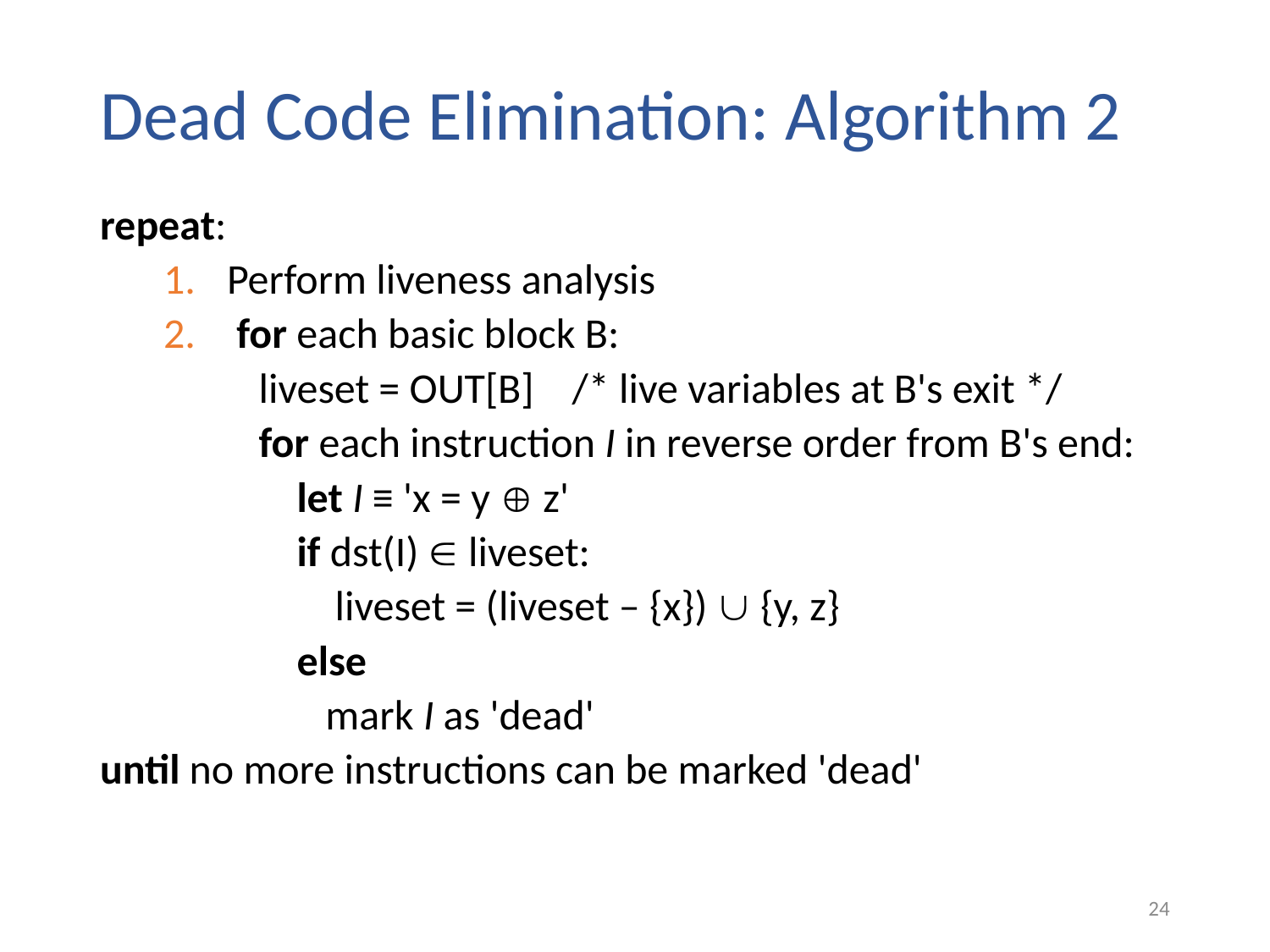

# Dead Code Elimination: Algorithm 2
repeat:
Perform liveness analysis
 for each basic block B:
          liveset = OUT[B]    /* live variables at B's exit */
          for each instruction I in reverse order from B's end:
              let I ≡ 'x = y ⊕ z'
              if dst(I) ∈ liveset:
                  liveset = (liveset – {x}) ∪ {y, z}
              else
                 mark I as 'dead'
until no more instructions can be marked 'dead'
24